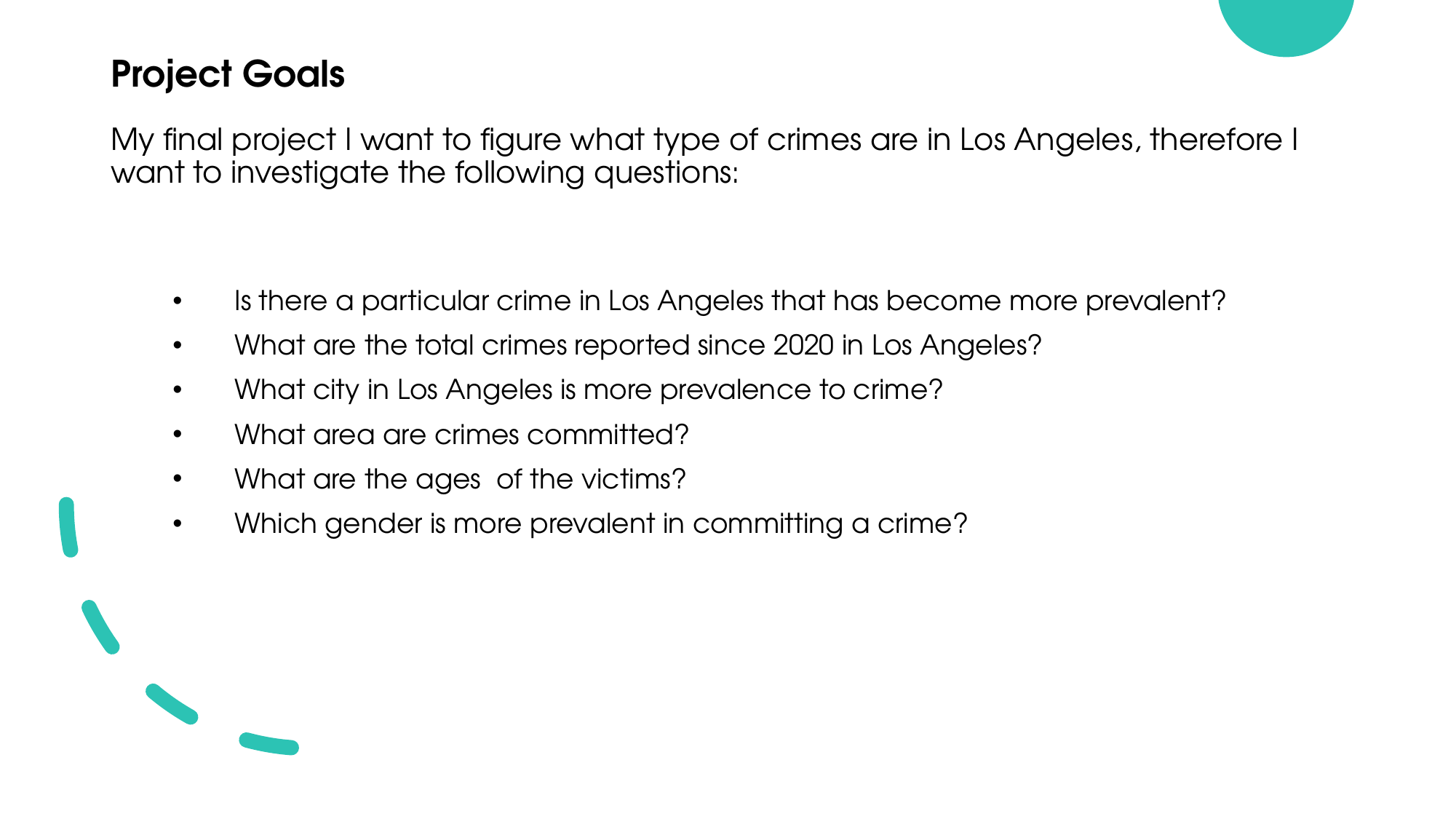

# Project Goals My final project I want to figure what type of crimes are in Los Angeles, therefore I want to investigate the following questions:

 Is there a particular crime in Los Angeles that has become more prevalent?
 What are the total crimes reported since 2020 in Los Angeles?
 What city in Los Angeles is more prevalence to crime?
 What area are crimes committed?
 What are the ages  of the victims?
 Which gender is more prevalent in committing a crime?